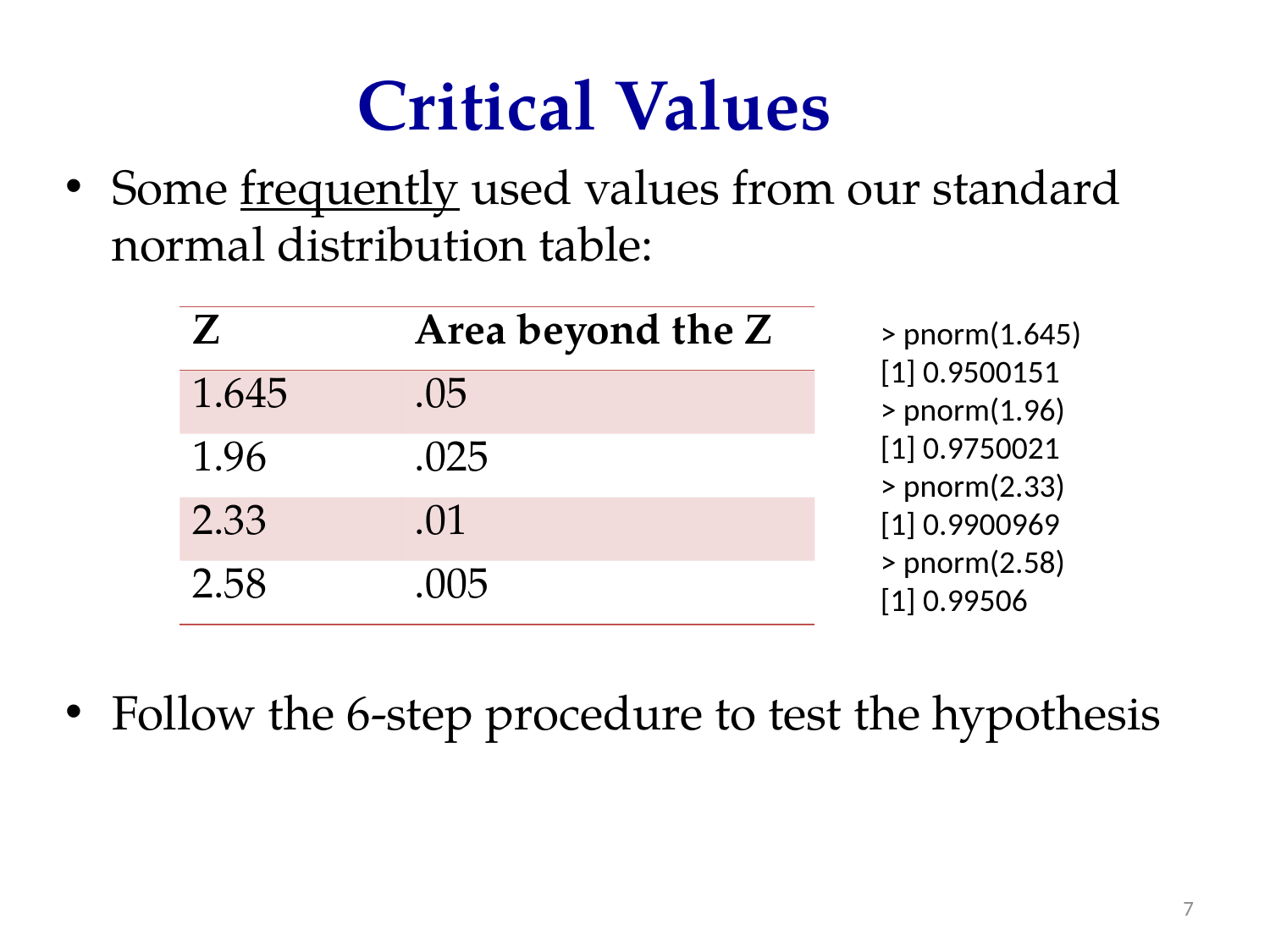

Critical Values
Some frequently used values from our standard normal distribution table:

Follow the 6-step procedure to test the hypothesis
| Z | Area beyond the Z |
| --- | --- |
| 1.645 | .05 |
| 1.96 | .025 |
| 2.33 | .01 |
| 2.58 | .005 |
> pnorm(1.645)
[1] 0.9500151
> pnorm(1.96)
[1] 0.9750021
> pnorm(2.33)
[1] 0.9900969
> pnorm(2.58)
[1] 0.99506
7